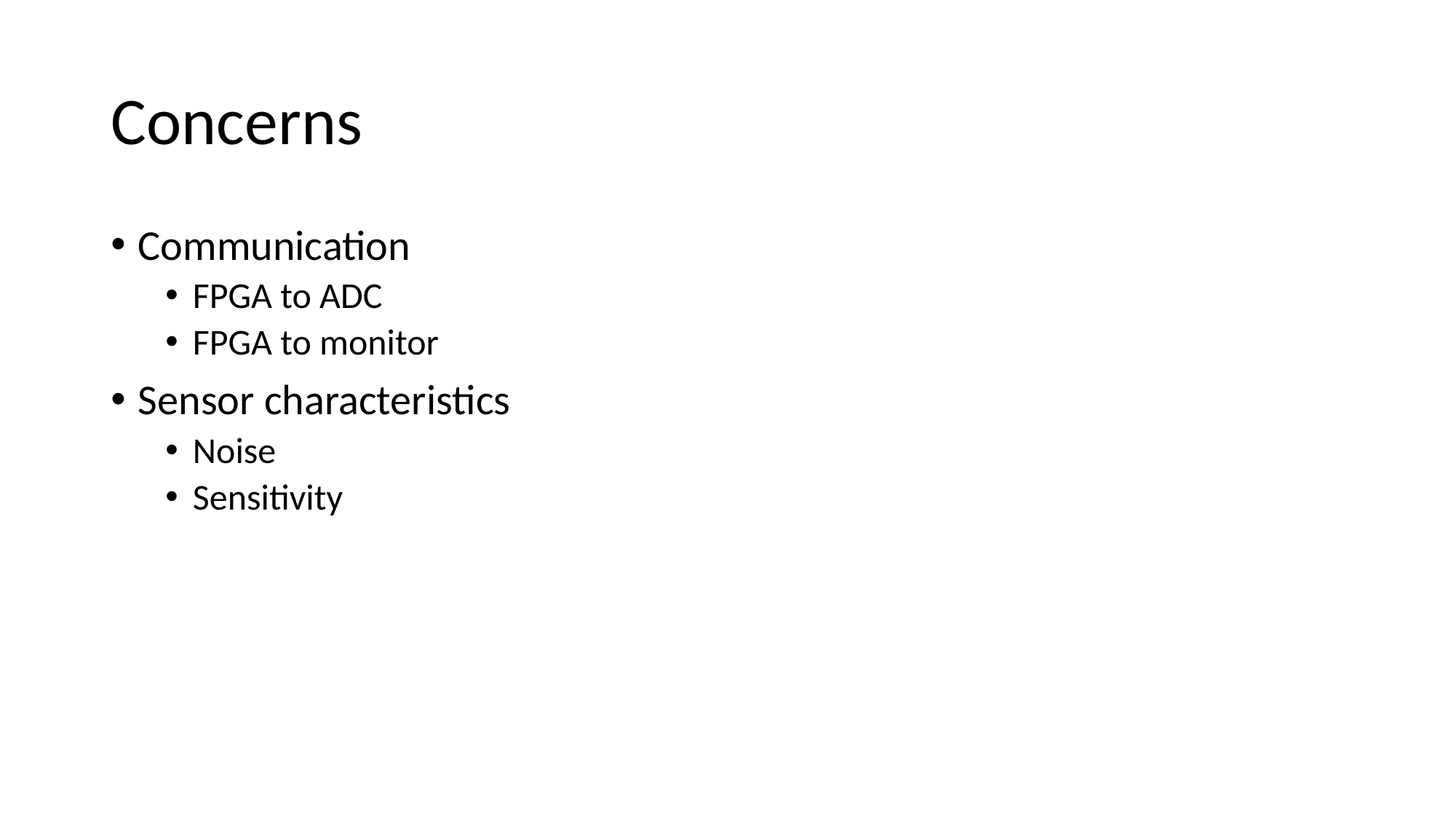

# Concerns
Communication
FPGA to ADC
FPGA to monitor
Sensor characteristics
Noise
Sensitivity